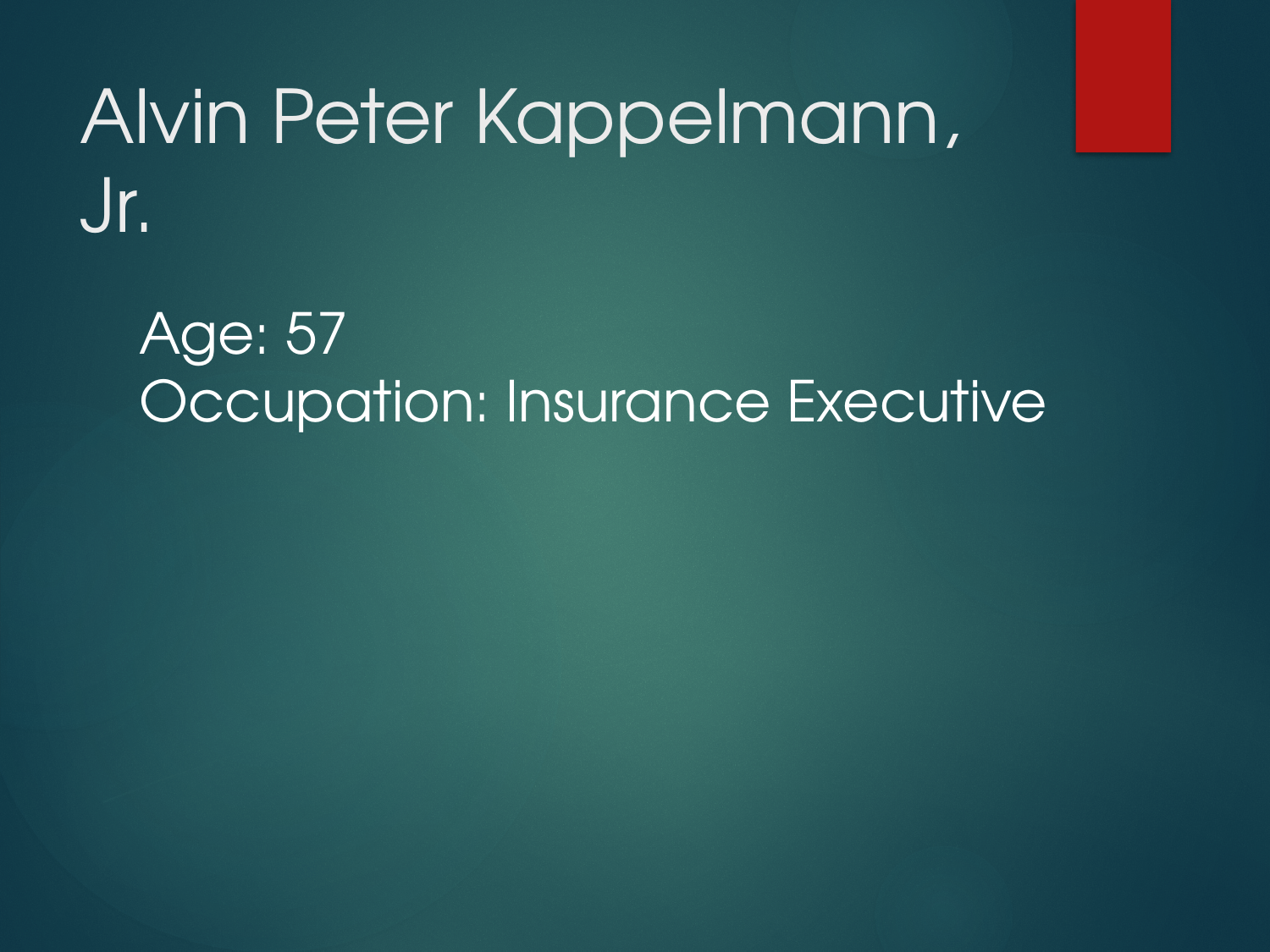

# Alvin Peter Kappelmann, Jr.

Age: 57
Occupation: Insurance Executive